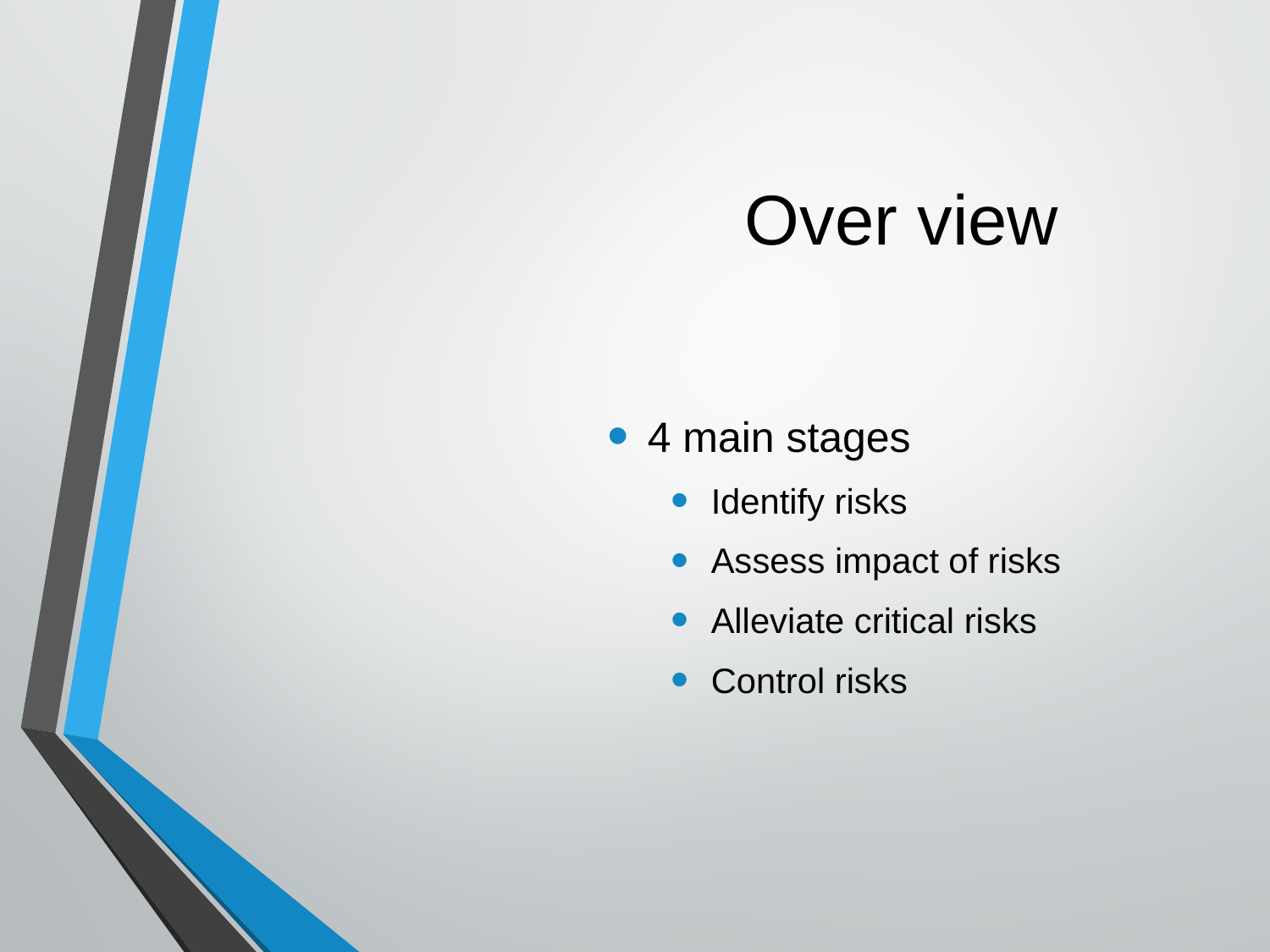

# Over view
4 main stages
Identify risks
Assess impact of risks
Alleviate critical risks
Control risks